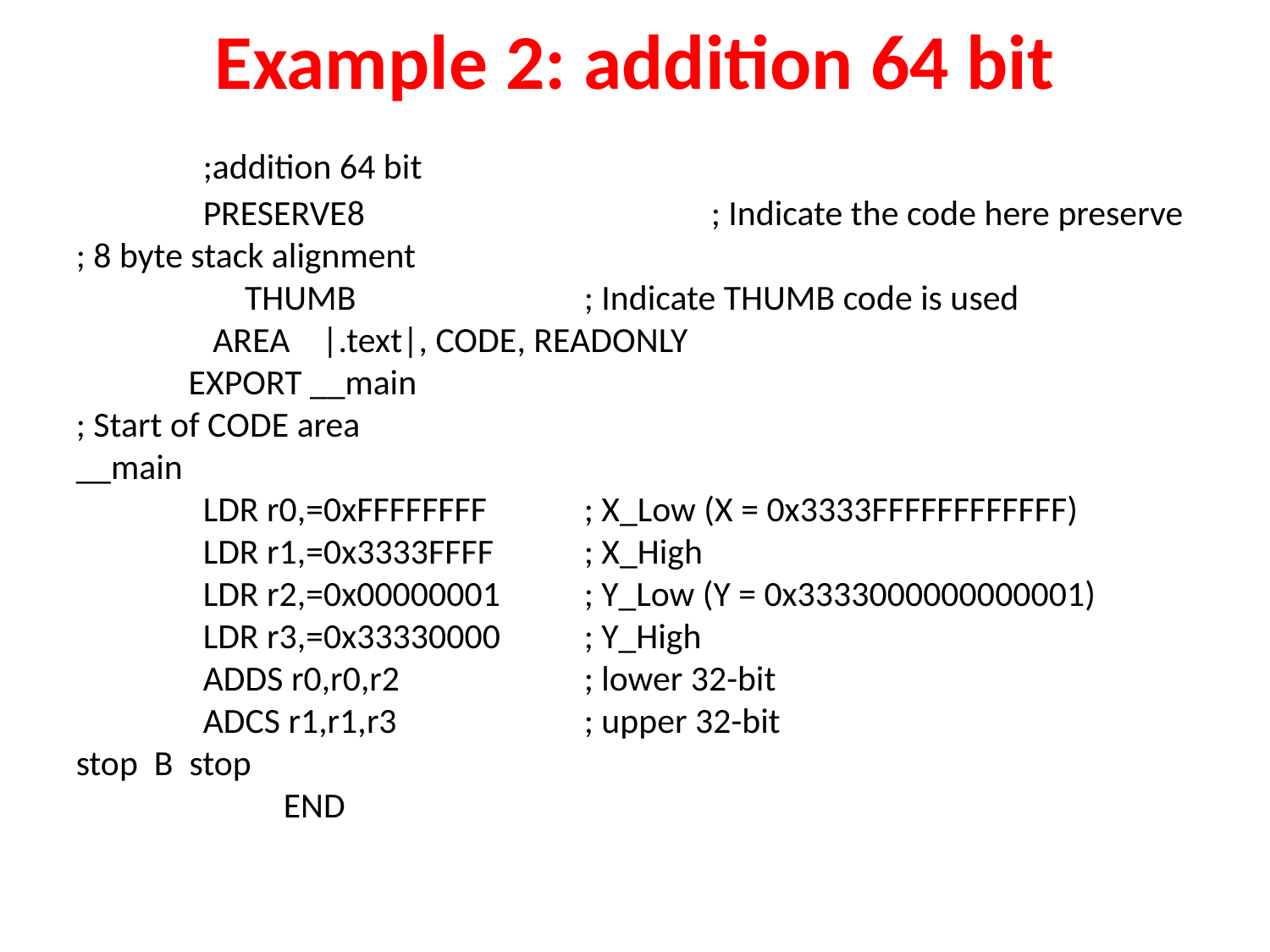

Example 2: addition 64 bit
	;addition 64 bit
	PRESERVE8 			; Indicate the code here preserve
; 8 byte stack alignment
                     THUMB     		; Indicate THUMB code is used
                 AREA    |.text|, CODE, READONLY
              EXPORT __main
; Start of CODE area
__main
	LDR r0,=0xFFFFFFFF 	; X_Low (X = 0x3333FFFFFFFFFFFF)
	LDR r1,=0x3333FFFF 	; X_High
	LDR r2,=0x00000001 	; Y_Low (Y = 0x3333000000000001)
	LDR r3,=0x33330000 	; Y_High
	ADDS r0,r0,r2 		; lower 32-bit
	ADCS r1,r1,r3 		; upper 32-bit
stop  B  stop
	          END